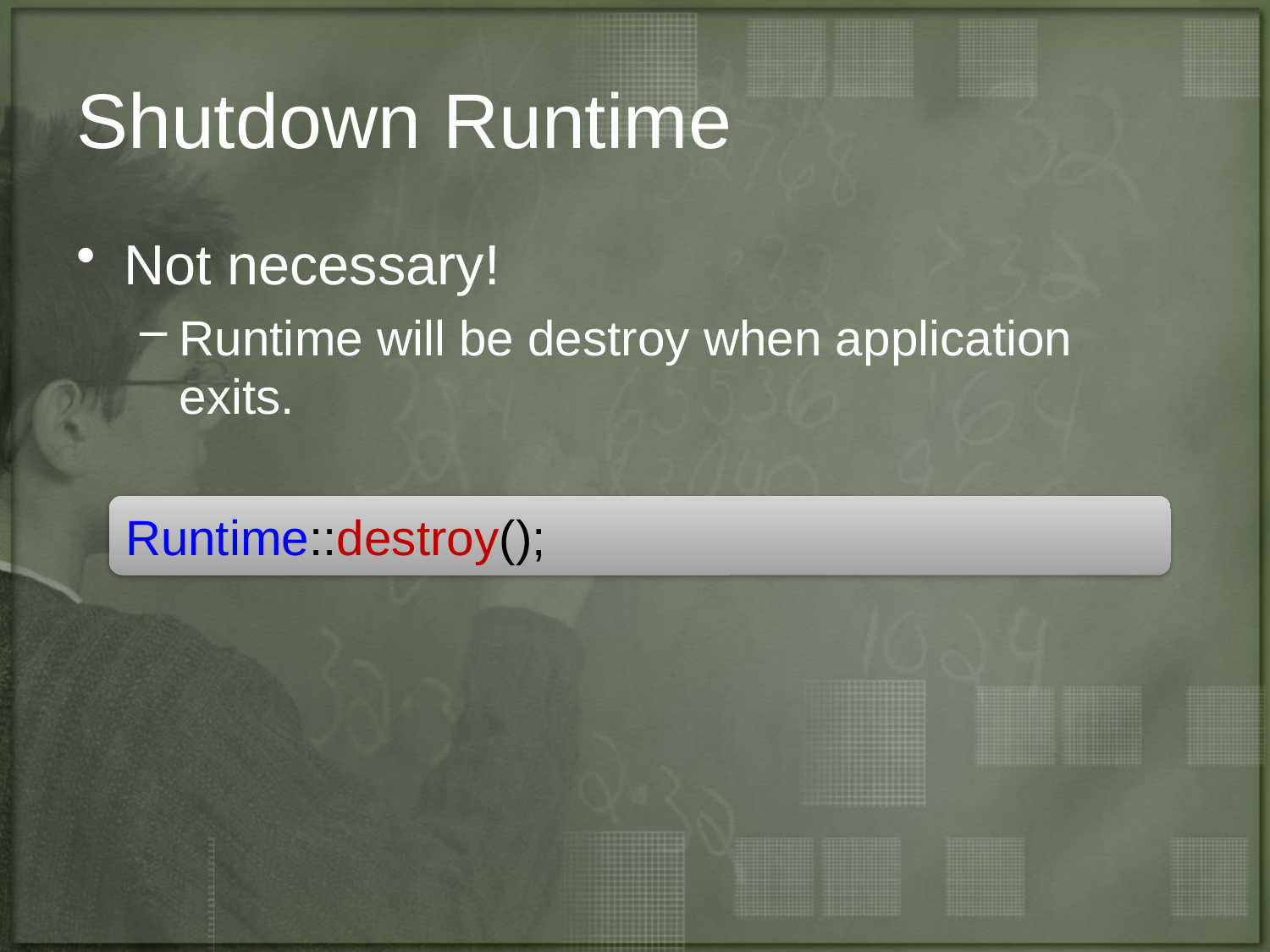

# Shutdown Runtime
Not necessary!
Runtime will be destroy when application exits.

Runtime::destroy();